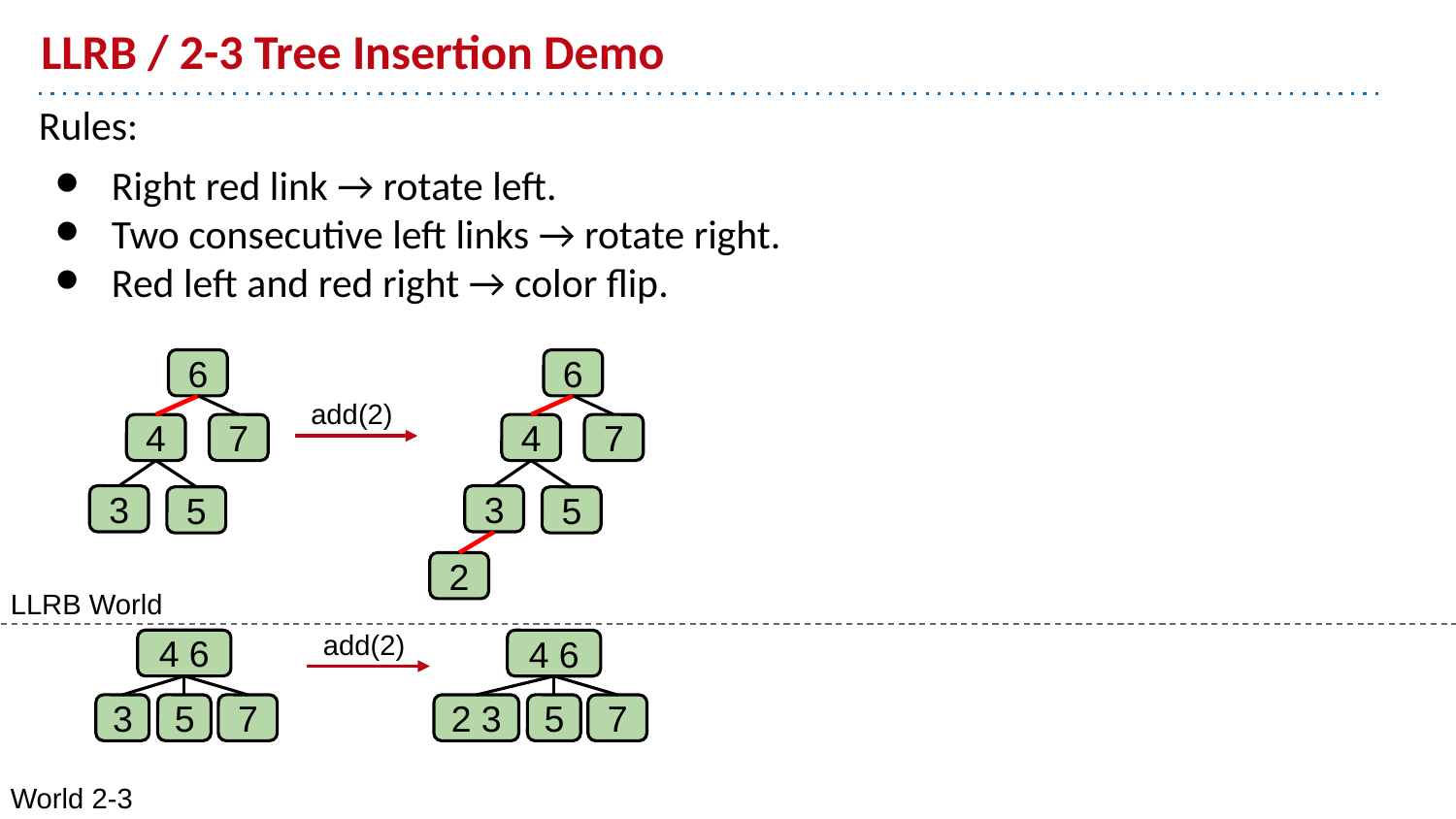

# LLRB / 2-3 Tree Insertion Demo
6
6
add(2)
4
4
7
7
3
3
5
5
2
LLRB World
add(2)
4 6
4 6
5
3
5
7
2 3
7
World 2-3